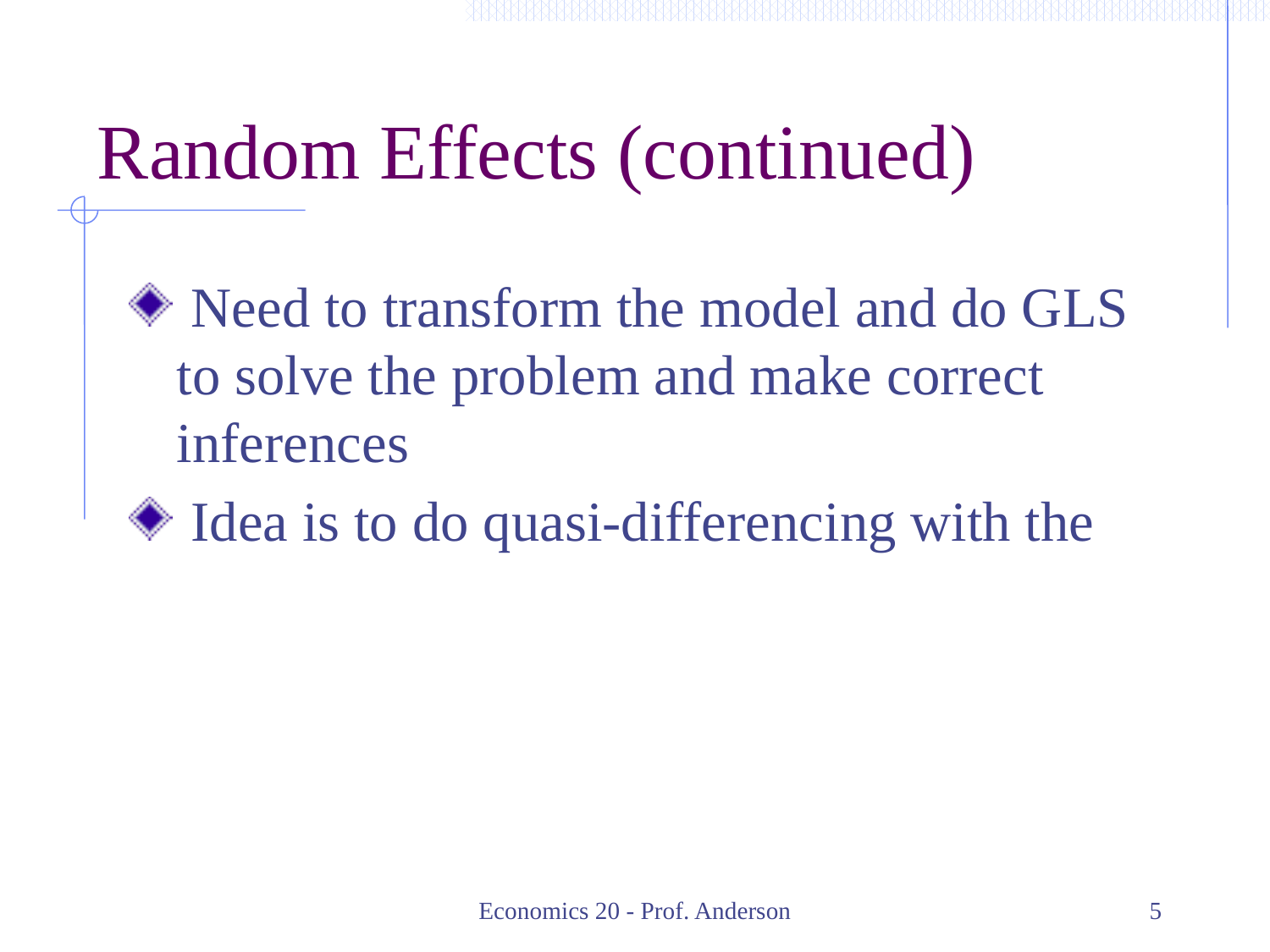

# Random Effects (continued)
 Need to transform the model and do GLS to solve the problem and make correct inferences
 Idea is to do quasi-differencing with the
Economics 20 - Prof. Anderson
5